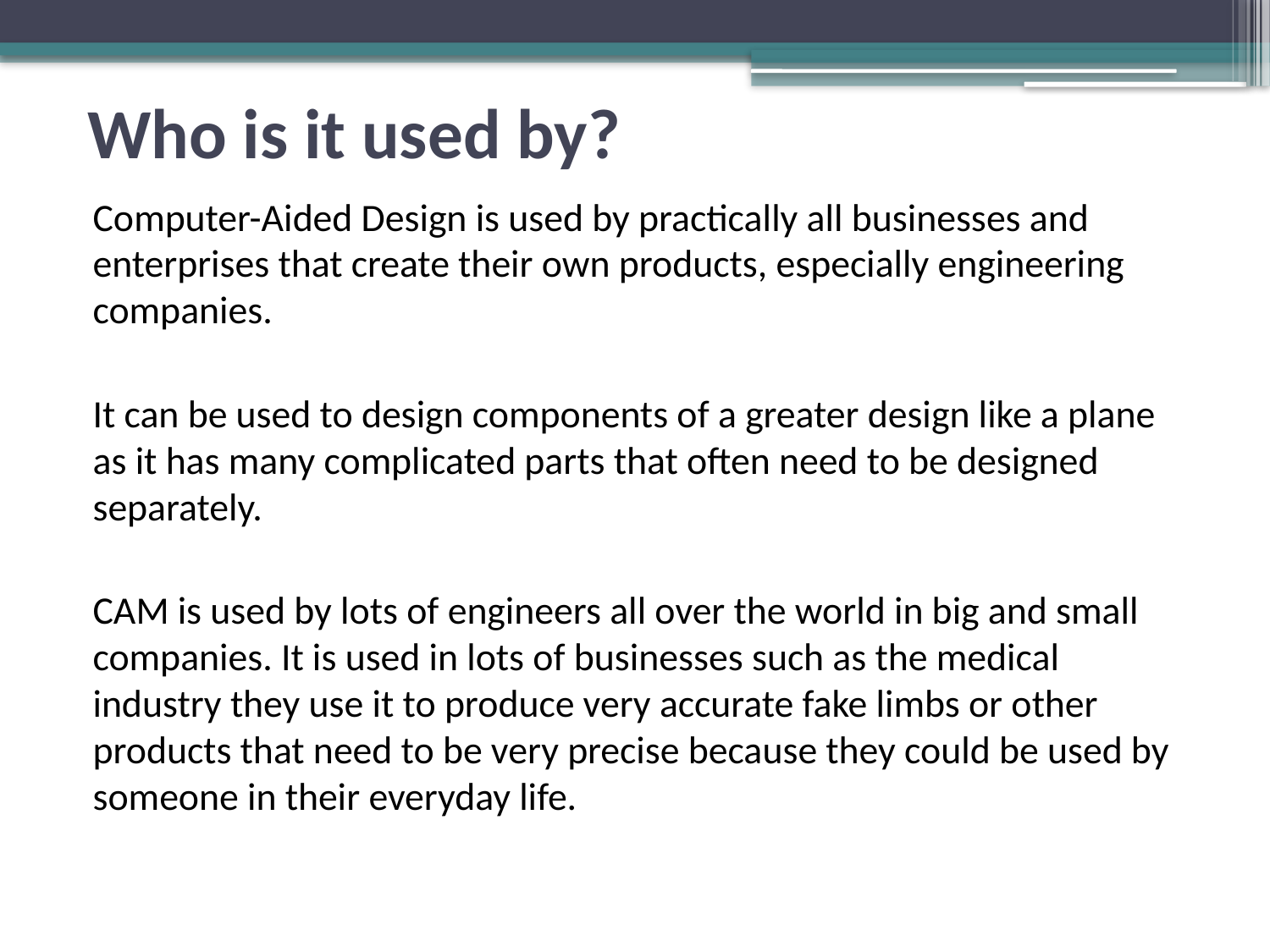

# Who is it used by?
Computer-Aided Design is used by practically all businesses and enterprises that create their own products, especially engineering companies.

It can be used to design components of a greater design like a plane as it has many complicated parts that often need to be designed separately.

CAM is used by lots of engineers all over the world in big and small companies. It is used in lots of businesses such as the medical industry they use it to produce very accurate fake limbs or other products that need to be very precise because they could be used by someone in their everyday life.